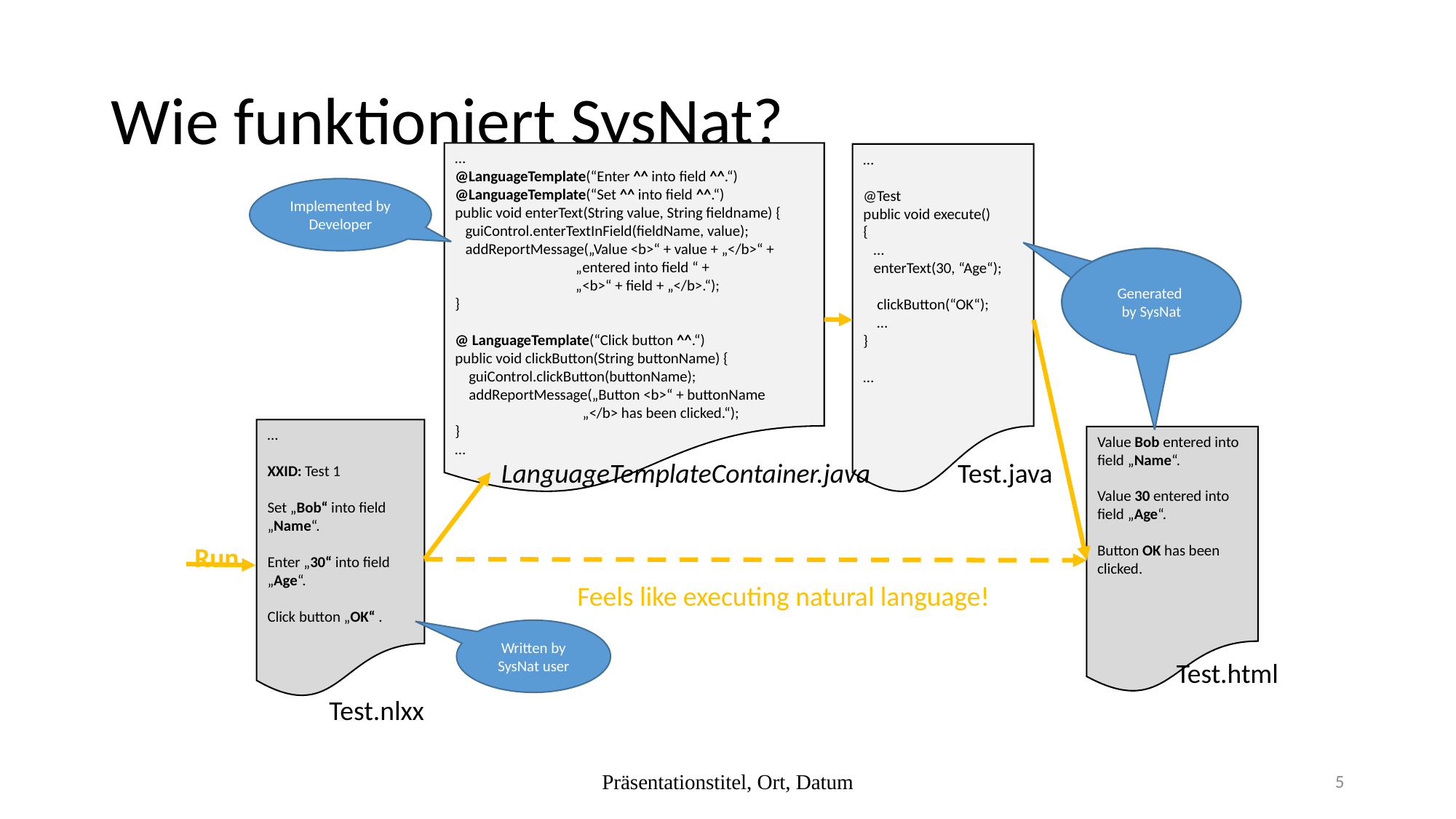

# Wie funktioniert SysNat?
…
@LanguageTemplate(“Enter ^^ into field ^^.“)
@LanguageTemplate(“Set ^^ into field ^^.“)
public void enterText(String value, String fieldname) {
   guiControl.enterTextInField(fieldName, value);
   addReportMessage(„Value <b>“ + value + „</b>“ +
                                   „entered into field “ +
                                   „<b>“ + field + „</b>.“);
}

@ LanguageTemplate(“Click button ^^.“)
public void clickButton(String buttonName) {
    guiControl.clickButton(buttonName);
    addReportMessage(„Button <b>“ + buttonName
                                     „</b> has been clicked.“);
}
…
LanguageTemplateContainer.java
…

@Test
public void execute()
{
   …
   enterText(30, “Age“);

    clickButton(“OK“);
    …
}

…
Test.java
Implemented by Developer
Generazted by SysNat
Generated
by SysNat
…

XXID: Test 1

Set „Bob“ into field „Name“.

Enter „30“ into field „Age“.

Click button „OK“ .

Test.nlxx
Value Bob entered into field „Name“.

Value 30 entered into field „Age“.

Button OK has been clicked.

Test.html
Run

Feels like executing natural language!

Written by SysNat user
Präsentationstitel, Ort, Datum
5